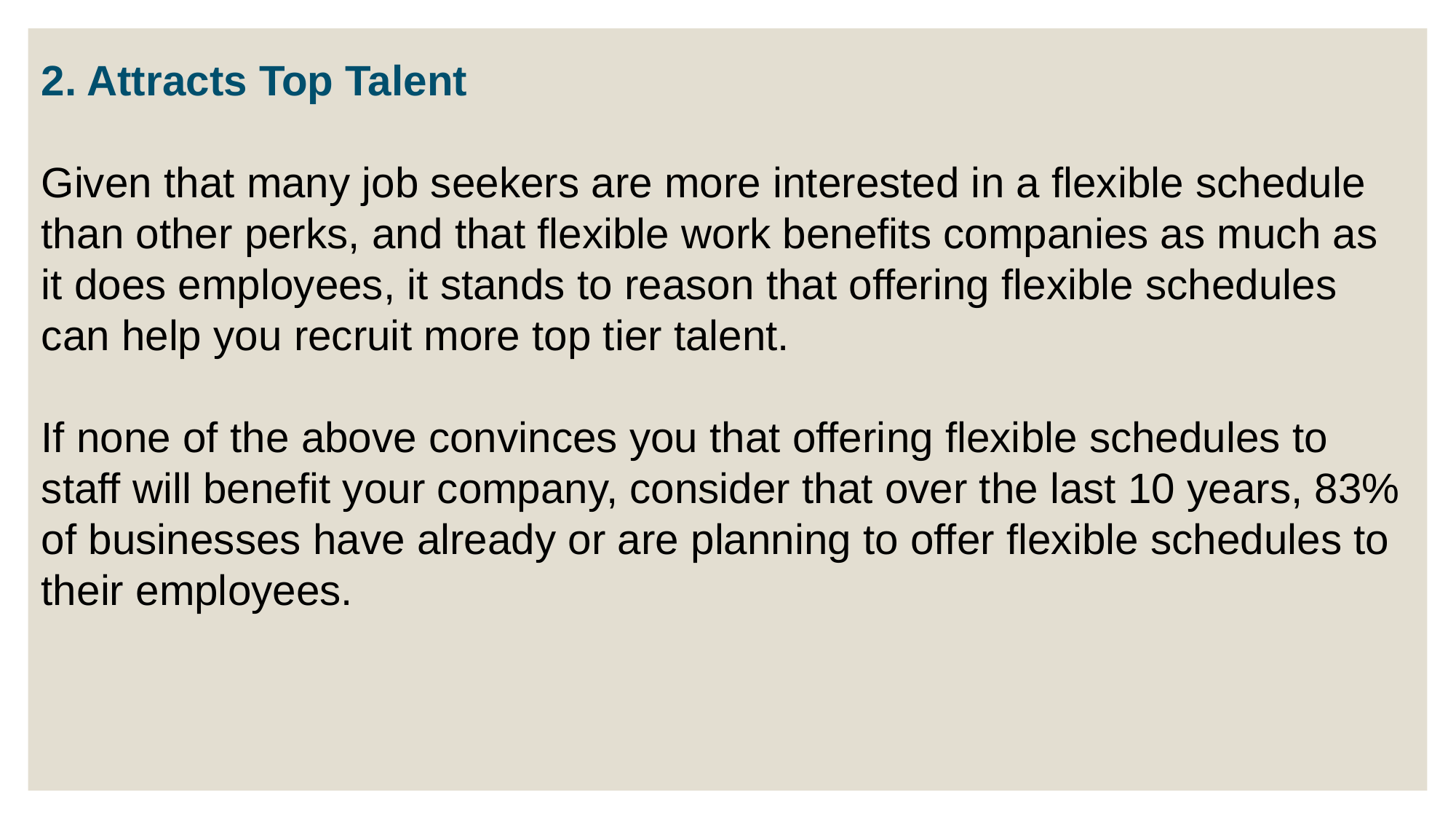

2. Attracts Top Talent

Given that many job seekers are more interested in a flexible schedule than other perks, and that flexible work benefits companies as much as it does employees, it stands to reason that offering flexible schedules can help you recruit more top tier talent.

If none of the above convinces you that offering flexible schedules to staff will benefit your company, consider that over the last 10 years, 83% of businesses have already or are planning to offer flexible schedules to their employees.